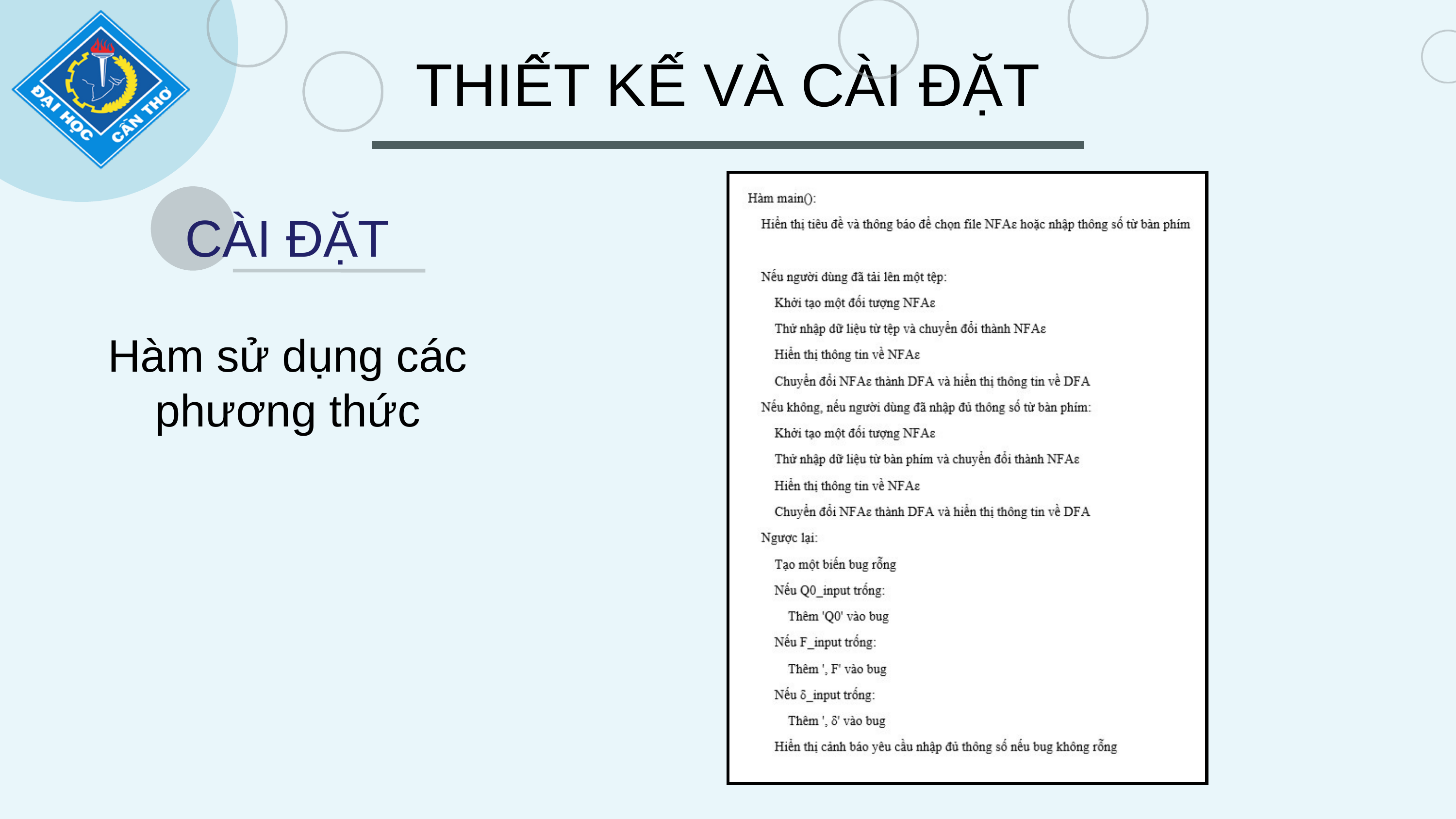

THIẾT KẾ VÀ CÀI ĐẶT

CÀI ĐẶT

Hàm sử dụng các phương thức